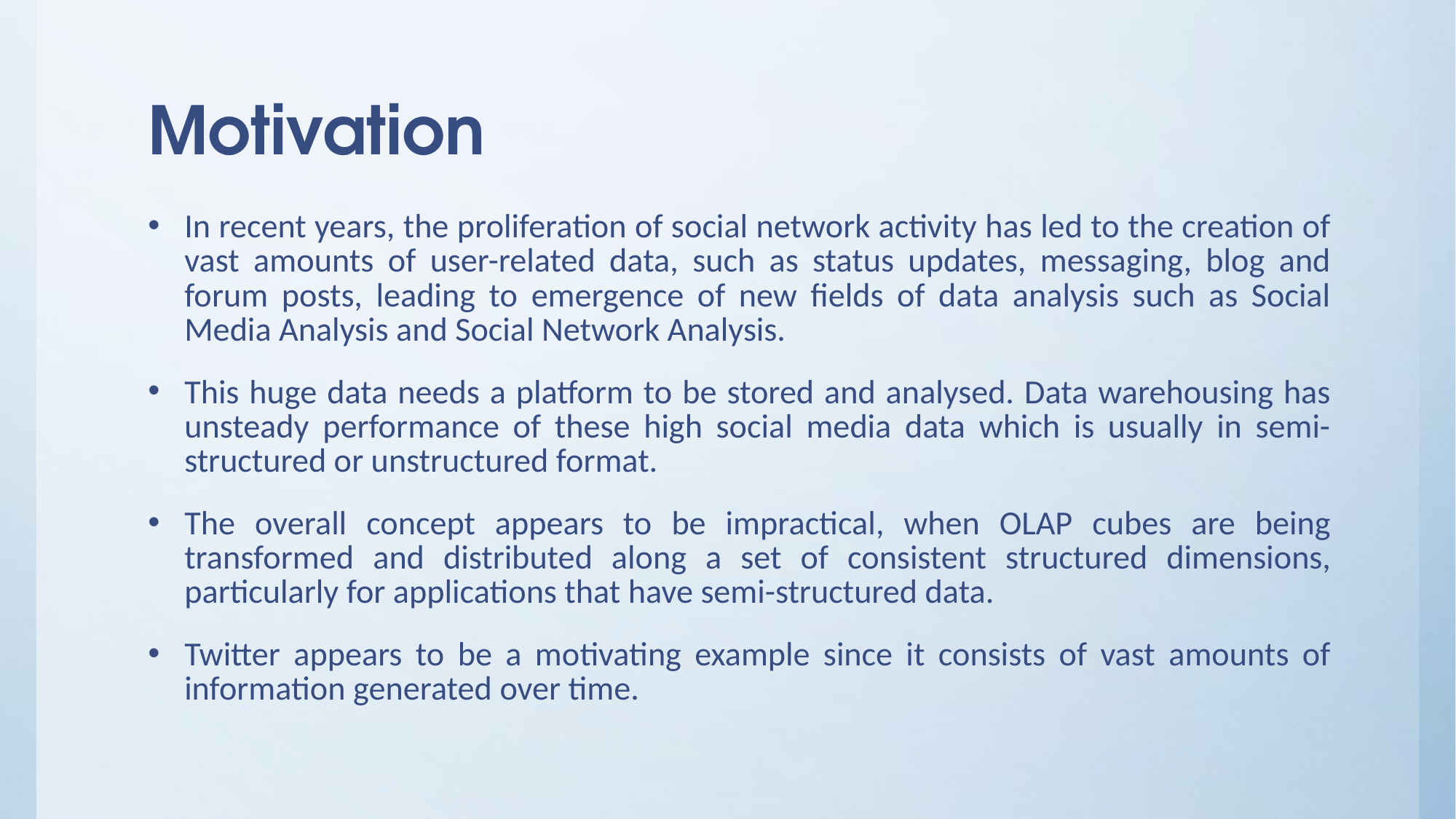

# Motivation
In recent years, the proliferation of social network activity has led to the creation of vast amounts of user-related data, such as status updates, messaging, blog and forum posts, leading to emergence of new fields of data analysis such as Social Media Analysis and Social Network Analysis.
This huge data needs a platform to be stored and analysed. Data warehousing has unsteady performance of these high social media data which is usually in semi-structured or unstructured format.
The overall concept appears to be impractical, when OLAP cubes are being transformed and distributed along a set of consistent structured dimensions, particularly for applications that have semi-structured data.
Twitter appears to be a motivating example since it consists of vast amounts of information generated over time.